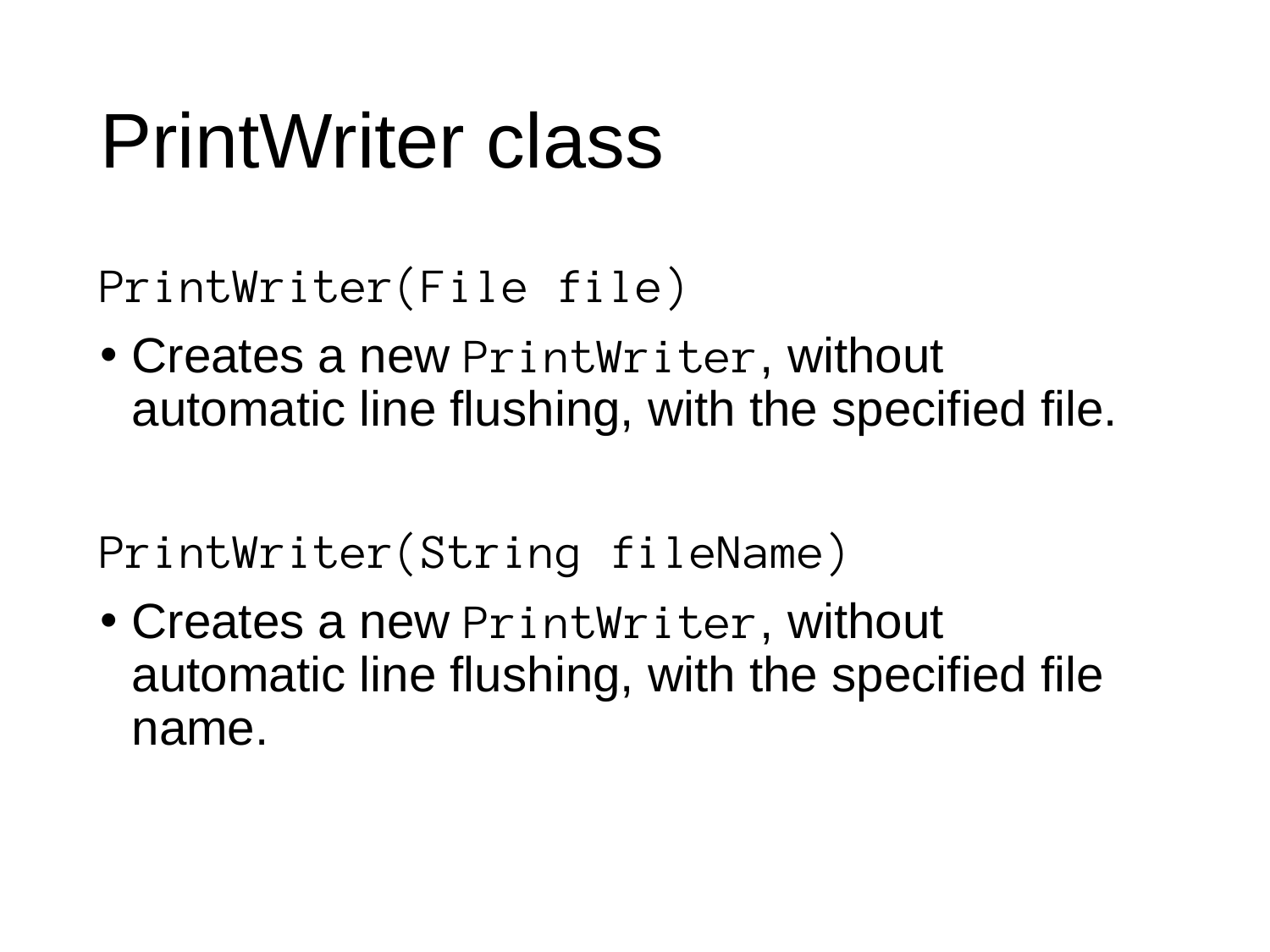

# PrintWriter class
PrintWriter(File file)
Creates a new PrintWriter, without automatic line flushing, with the specified file.

PrintWriter(String fileName)
Creates a new PrintWriter, without automatic line flushing, with the specified file name.